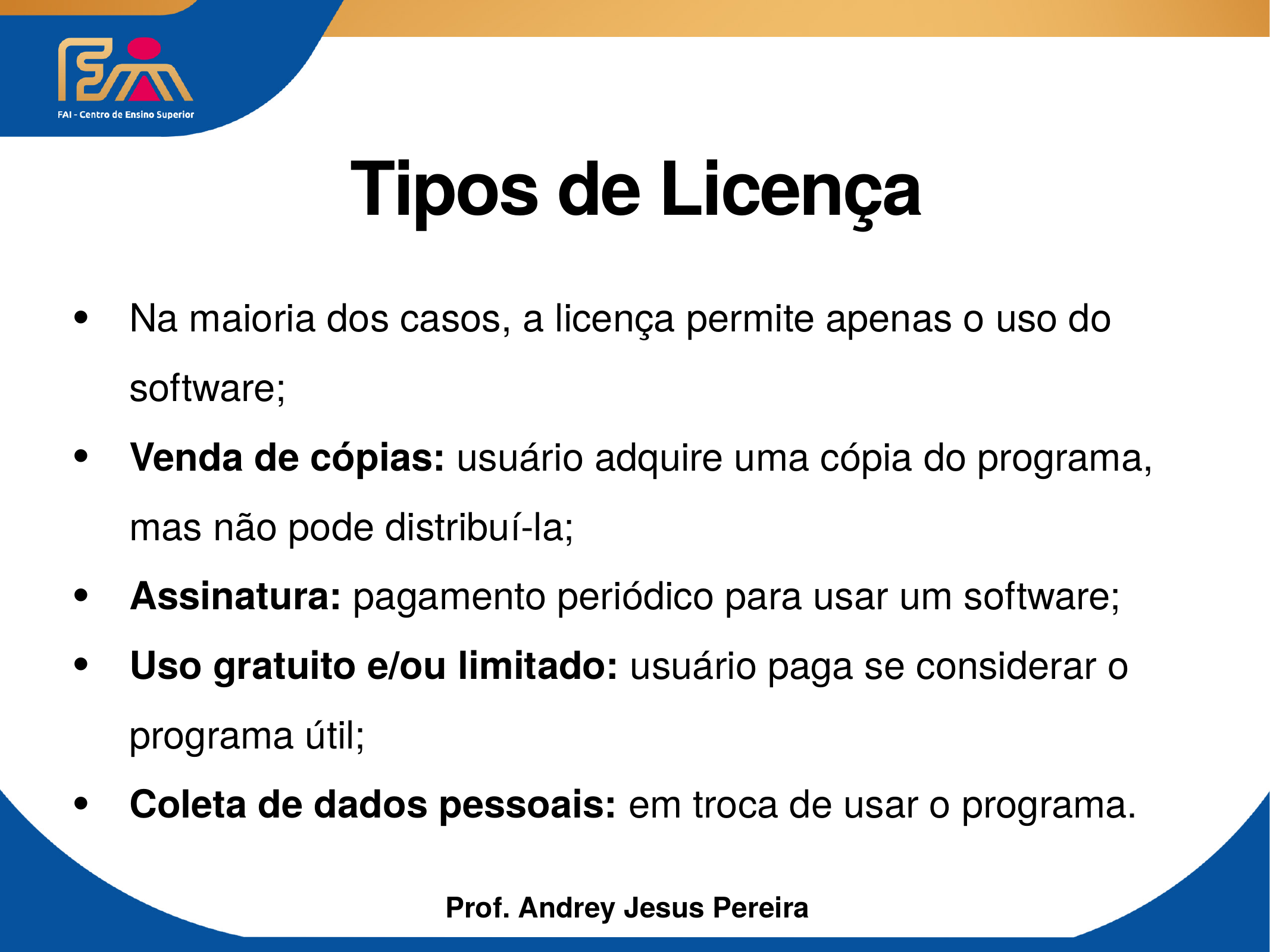

# Tipos de Licença
Na maioria dos casos, a licença permite apenas o uso do software;
Venda de cópias: usuário adquire uma cópia do programa, mas não pode distribuí-la;
Assinatura: pagamento periódico para usar um software;
Uso gratuito e/ou limitado: usuário paga se considerar o programa útil;
Coleta de dados pessoais: em troca de usar o programa.
Prof. Andrey Jesus Pereira